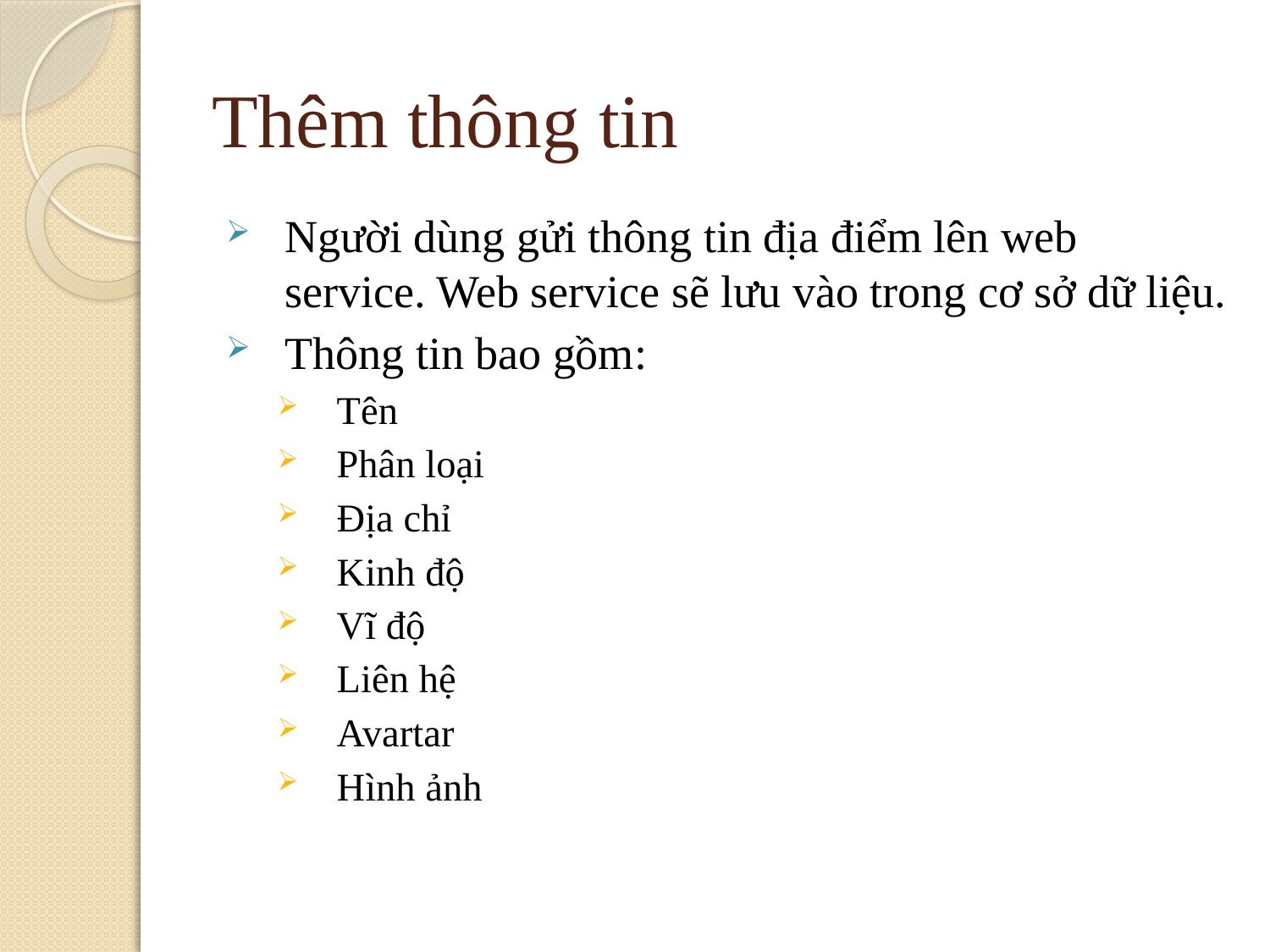

# Thêm thông tin
Người dùng gửi thông tin địa điểm lên web service. Web service sẽ lưu vào trong cơ sở dữ liệu.
Thông tin bao gồm:
Tên
Phân loại
Địa chỉ
Kinh độ
Vĩ độ
Liên hệ
Avartar
Hình ảnh